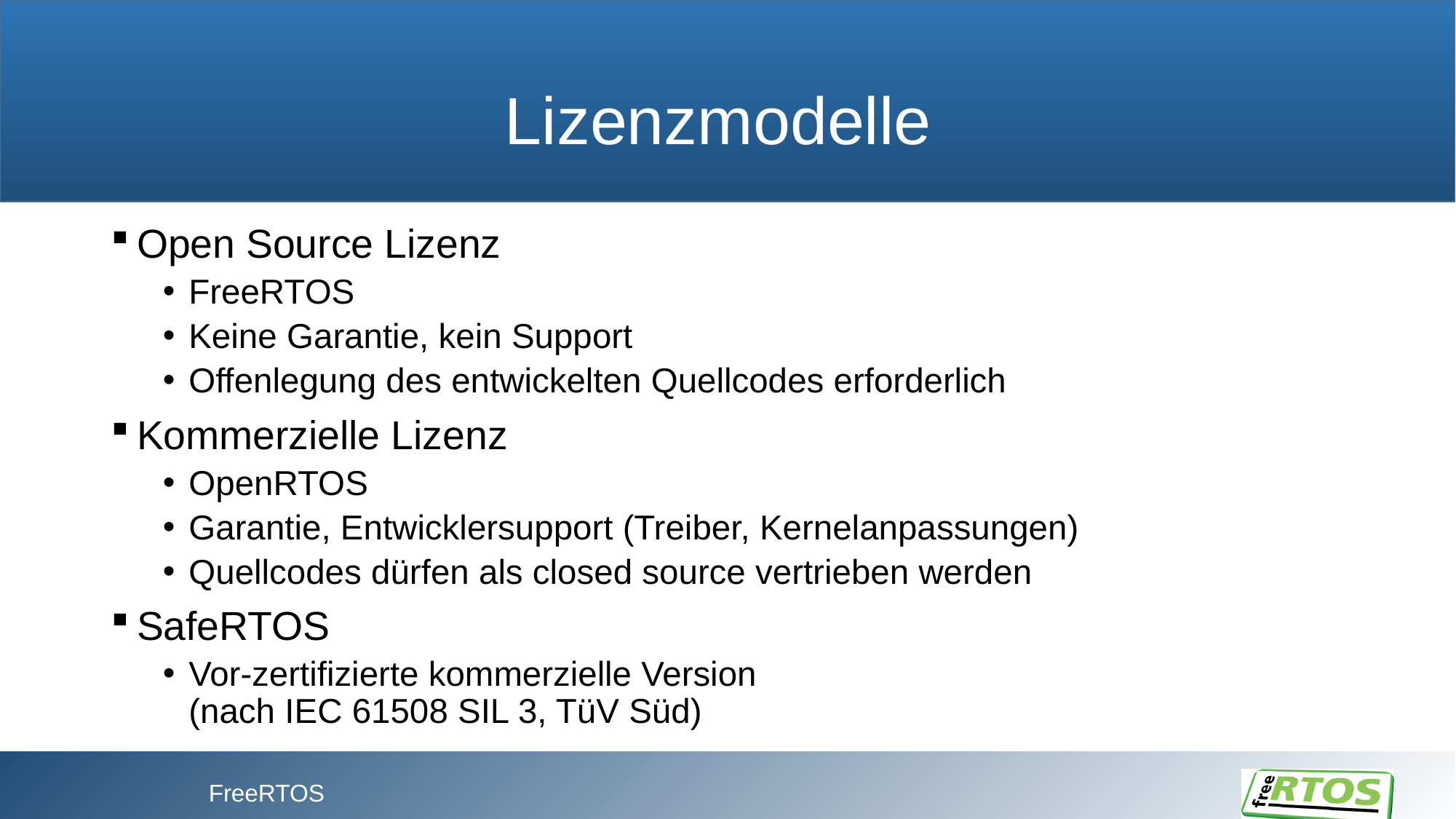

# Lizenzmodelle
Open Source Lizenz
FreeRTOS
Keine Garantie, kein Support
Offenlegung des entwickelten Quellcodes erforderlich
Kommerzielle Lizenz
OpenRTOS
Garantie, Entwicklersupport (Treiber, Kernelanpassungen)
Quellcodes dürfen als closed source vertrieben werden
SafeRTOS
Vor-zertifizierte kommerzielle Version
(nach IEC 61508 SIL 3, TüV Süd)

FreeRTOS